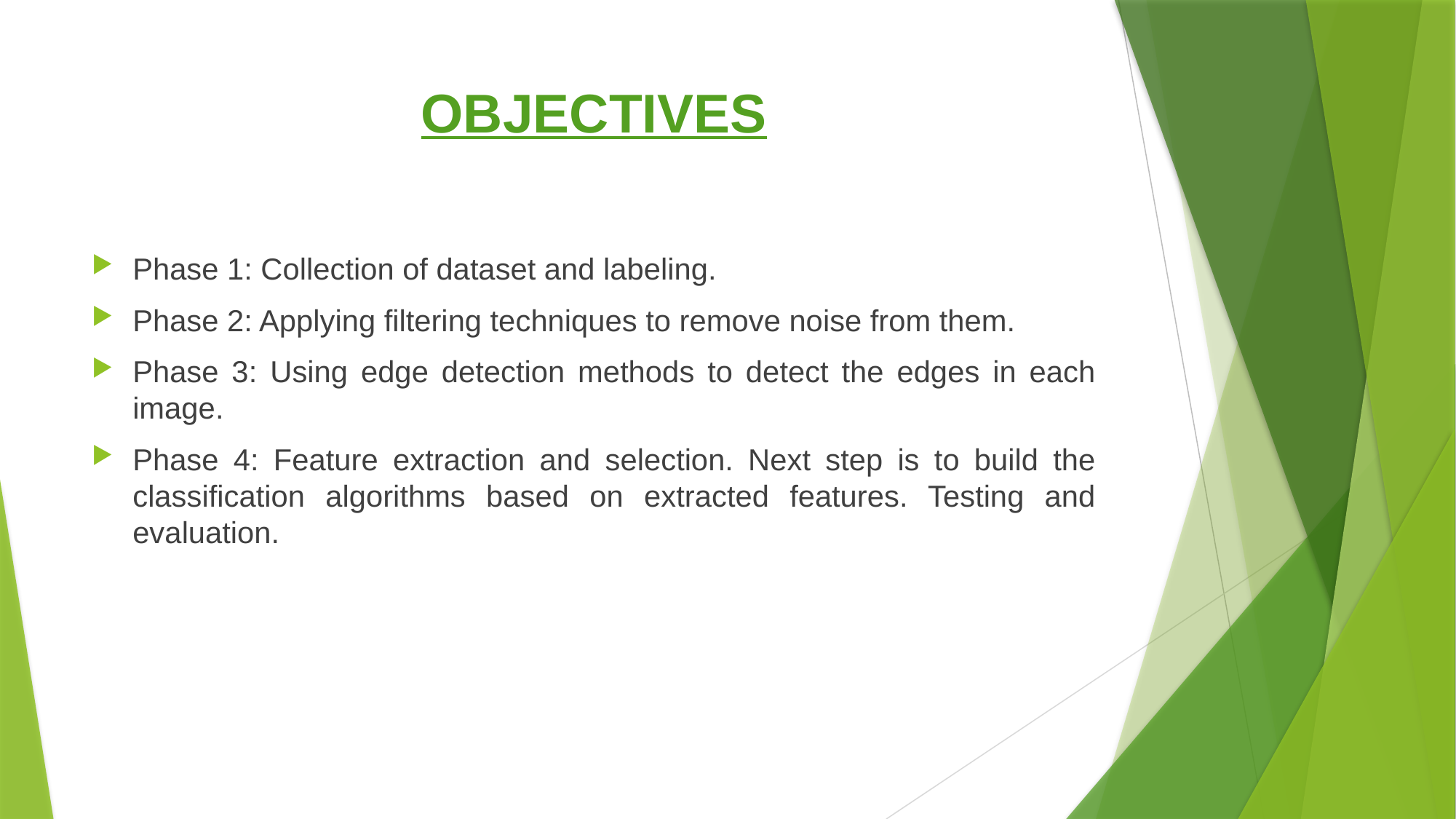

# OBJECTIVES
Phase 1: Collection of dataset and labeling.
Phase 2: Applying filtering techniques to remove noise from them.
Phase 3: Using edge detection methods to detect the edges in each image.
Phase 4: Feature extraction and selection. Next step is to build the classification algorithms based on extracted features. Testing and evaluation.